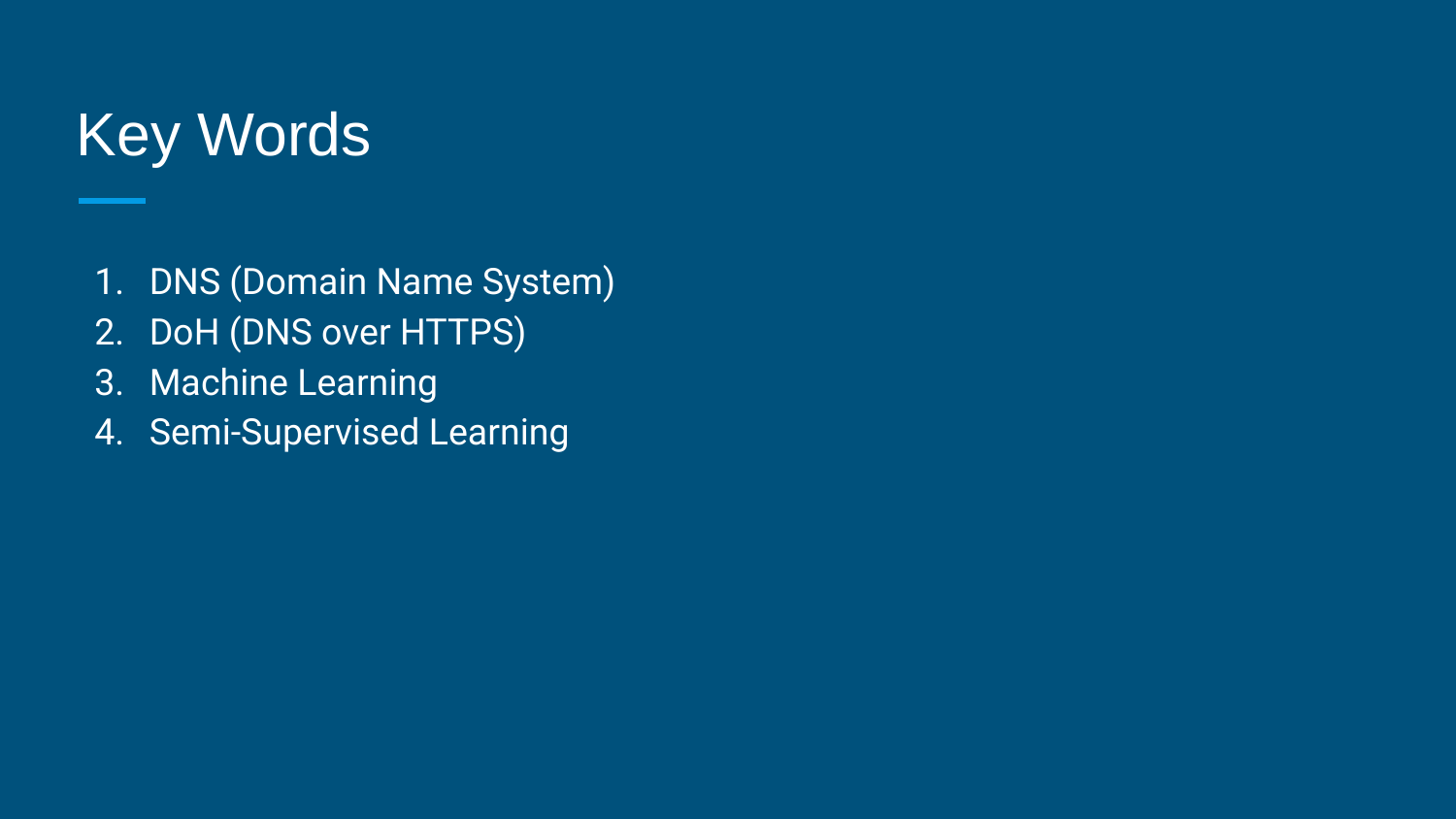

# Key Words
DNS (Domain Name System)
DoH (DNS over HTTPS)
Machine Learning
Semi-Supervised Learning